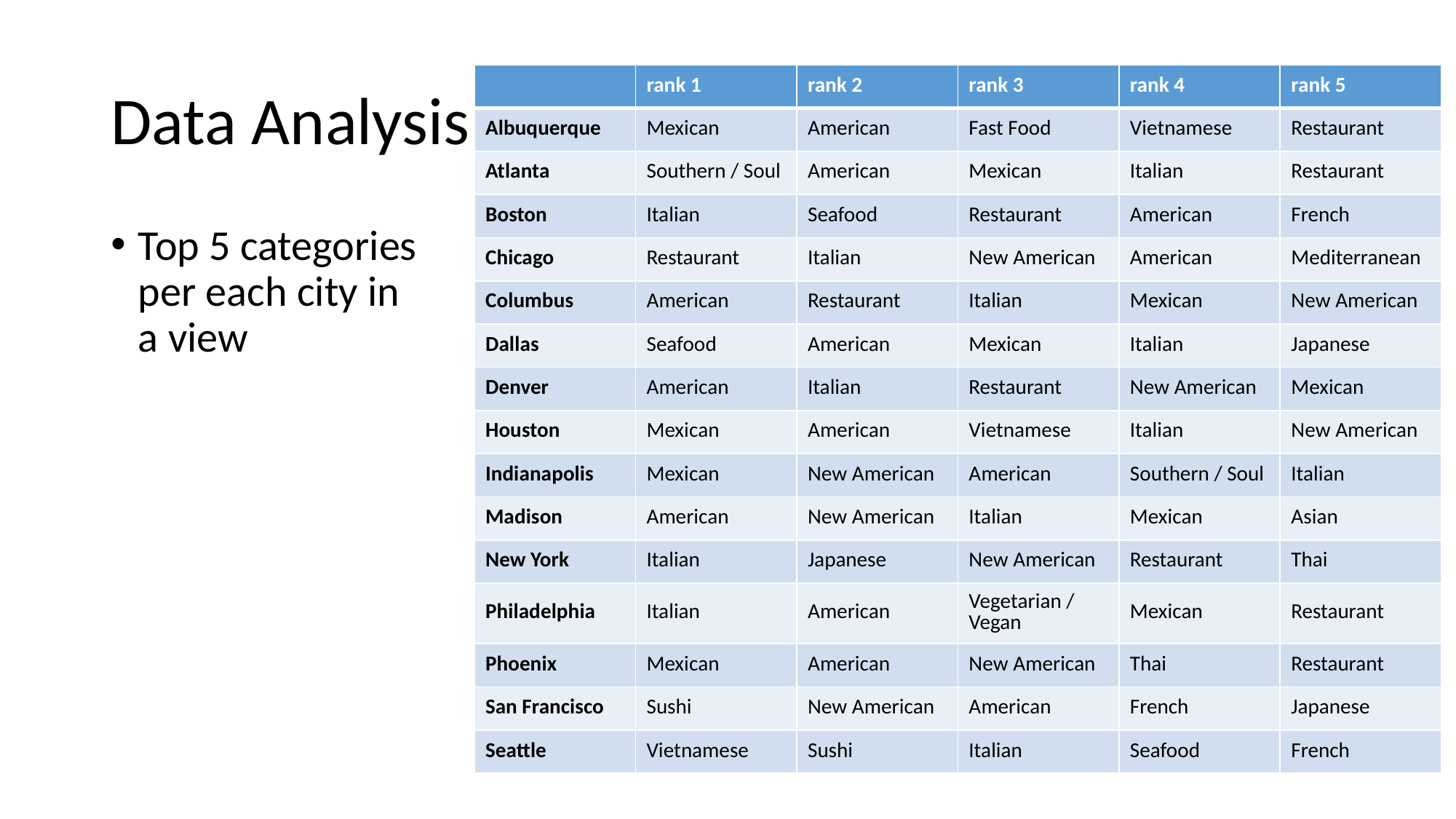

# Data Analysis
|  | rank 1 | rank 2 | rank 3 | rank 4 | rank 5 |
| --- | --- | --- | --- | --- | --- |
| Albuquerque | Mexican | American | Fast Food | Vietnamese | Restaurant |
| Atlanta | Southern / Soul | American | Mexican | Italian | Restaurant |
| Boston | Italian | Seafood | Restaurant | American | French |
| Chicago | Restaurant | Italian | New American | American | Mediterranean |
| Columbus | American | Restaurant | Italian | Mexican | New American |
| Dallas | Seafood | American | Mexican | Italian | Japanese |
| Denver | American | Italian | Restaurant | New American | Mexican |
| Houston | Mexican | American | Vietnamese | Italian | New American |
| Indianapolis | Mexican | New American | American | Southern / Soul | Italian |
| Madison | American | New American | Italian | Mexican | Asian |
| New York | Italian | Japanese | New American | Restaurant | Thai |
| Philadelphia | Italian | American | Vegetarian / Vegan | Mexican | Restaurant |
| Phoenix | Mexican | American | New American | Thai | Restaurant |
| San Francisco | Sushi | New American | American | French | Japanese |
| Seattle | Vietnamese | Sushi | Italian | Seafood | French |
Top 5 categories per each city in a view